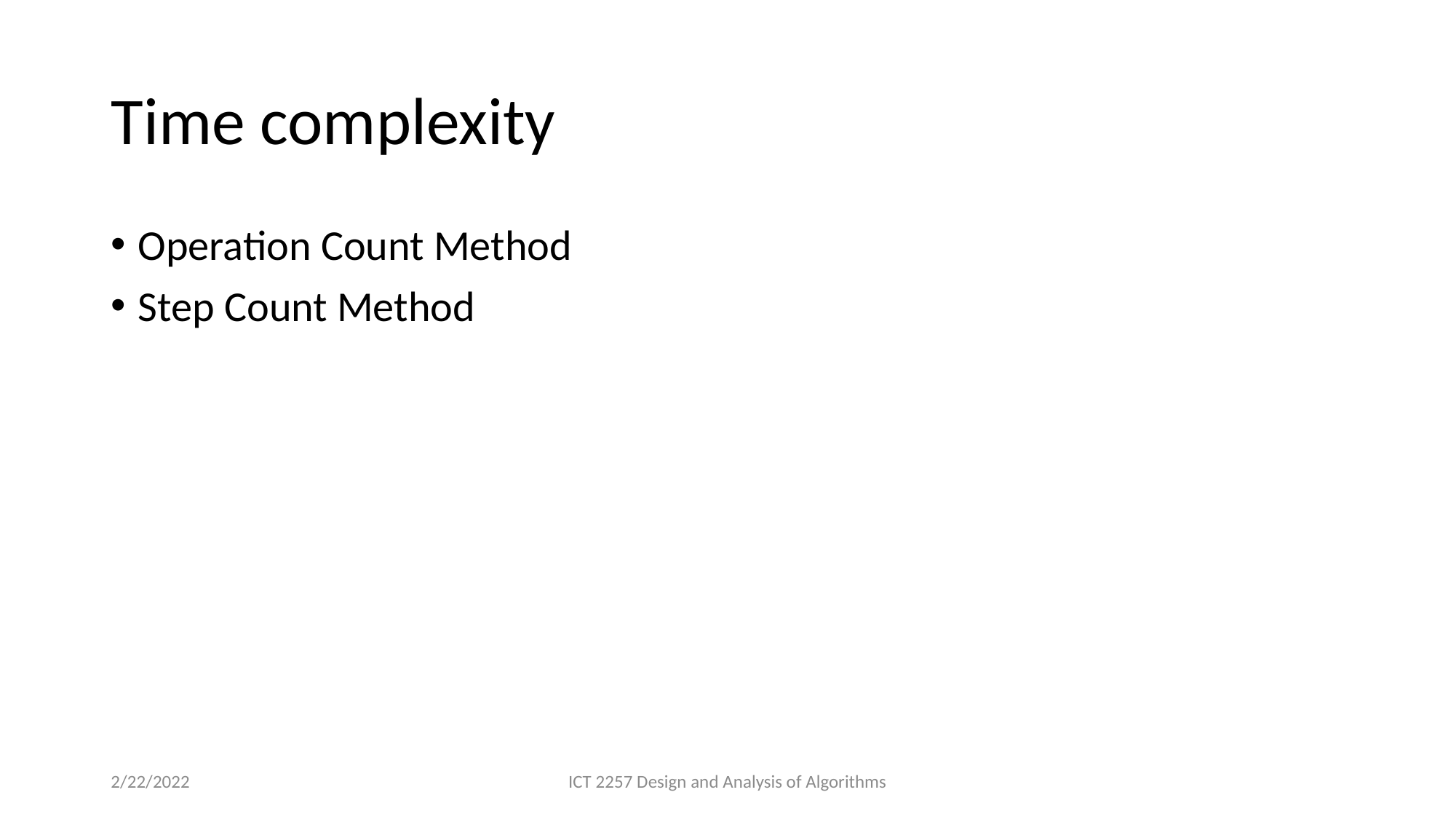

# Time complexity
Operation Count Method
Step Count Method
2/22/2022
ICT 2257 Design and Analysis of Algorithms